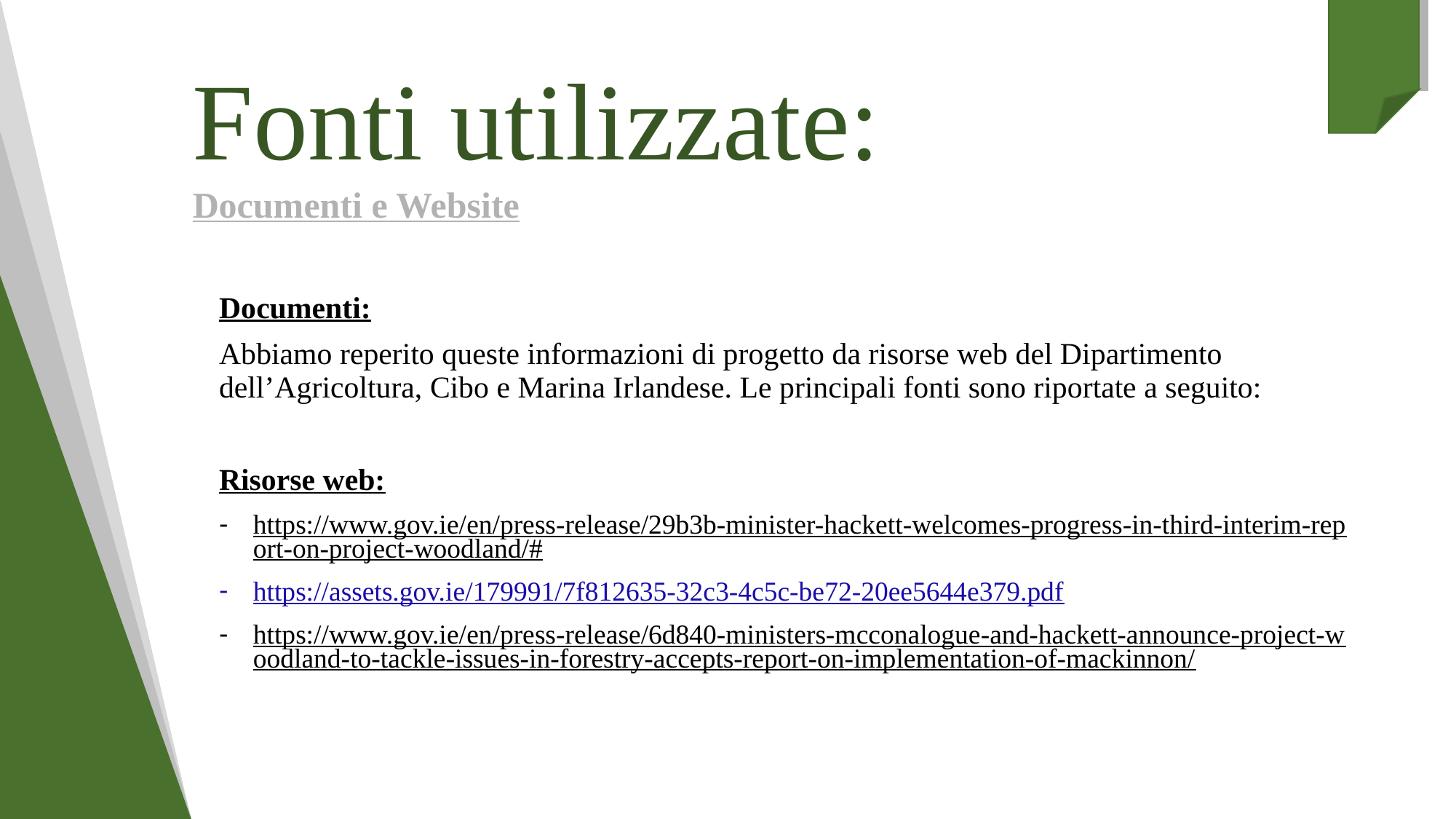

# Fonti utilizzate:

Documenti e Website

Documenti:
Abbiamo reperito queste informazioni di progetto da risorse web del Dipartimento dell’Agricoltura, Cibo e Marina Irlandese. Le principali fonti sono riportate a seguito:

Risorse web:
https://www.gov.ie/en/press-release/29b3b-minister-hackett-welcomes-progress-in-third-interim-report-on-project-woodland/#
https://assets.gov.ie/179991/7f812635-32c3-4c5c-be72-20ee5644e379.pdf
https://www.gov.ie/en/press-release/6d840-ministers-mcconalogue-and-hackett-announce-project-woodland-to-tackle-issues-in-forestry-accepts-report-on-implementation-of-mackinnon/